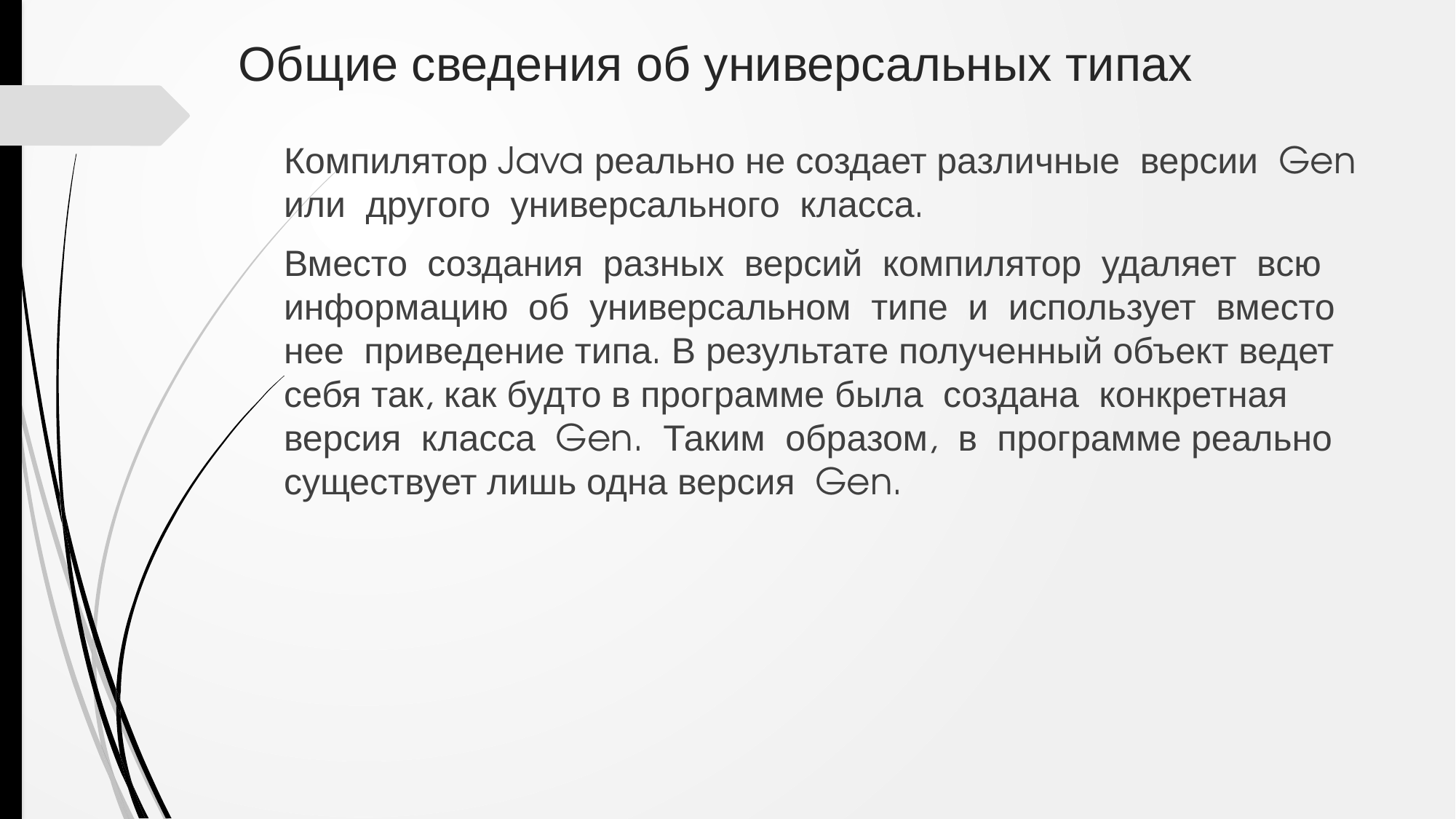

# Общие сведения об универсальных типах
Компилятор Java реально не создает различные  версии  Gen  или  другого  универсального  класса.
Вместо  создания  разных  версий  компилятор  удаляет  всю информацию  об  универсальном  типе  и  использует  вместо  нее  приведение типа. В результате полученный объект ведет себя так, как будто в программе была  создана  конкретная  версия  класса  Gen.  Таким  образом,  в  программе реально существует лишь одна версия  Gen.